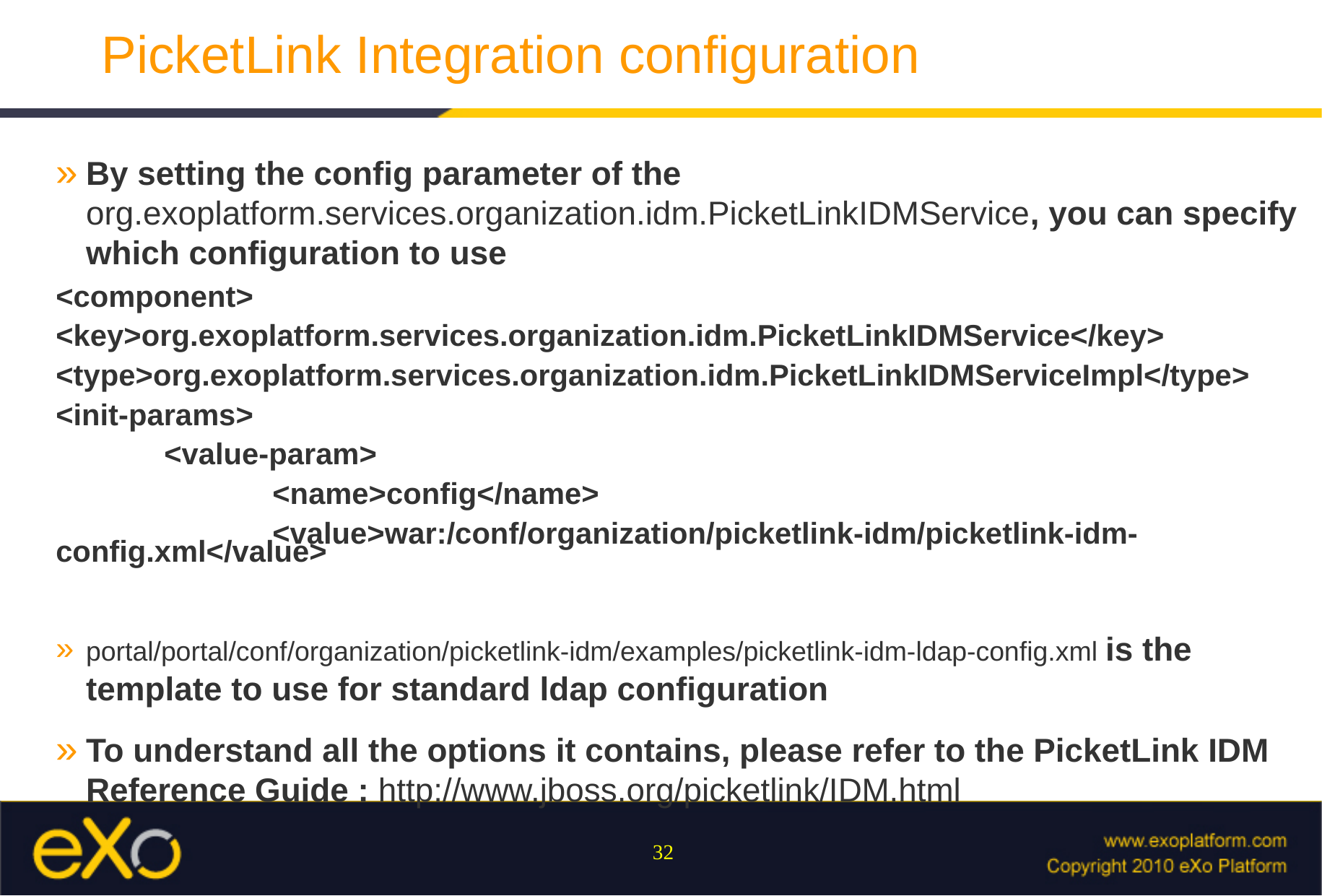

# PicketLink Integration configuration
By setting the config parameter of the org.exoplatform.services.organization.idm.PicketLinkIDMService, you can specify which configuration to use
<component>
<key>org.exoplatform.services.organization.idm.PicketLinkIDMService</key>
<type>org.exoplatform.services.organization.idm.PicketLinkIDMServiceImpl</type>
<init-params>
	<value-param>
		<name>config</name>
		<value>war:/conf/organization/picketlink-idm/picketlink-idm-config.xml</value>

portal/portal/conf/organization/picketlink-idm/examples/picketlink-idm-ldap-config.xml is the template to use for standard ldap configuration
To understand all the options it contains, please refer to the PicketLink IDM Reference Guide : http://www.jboss.org/picketlink/IDM.html